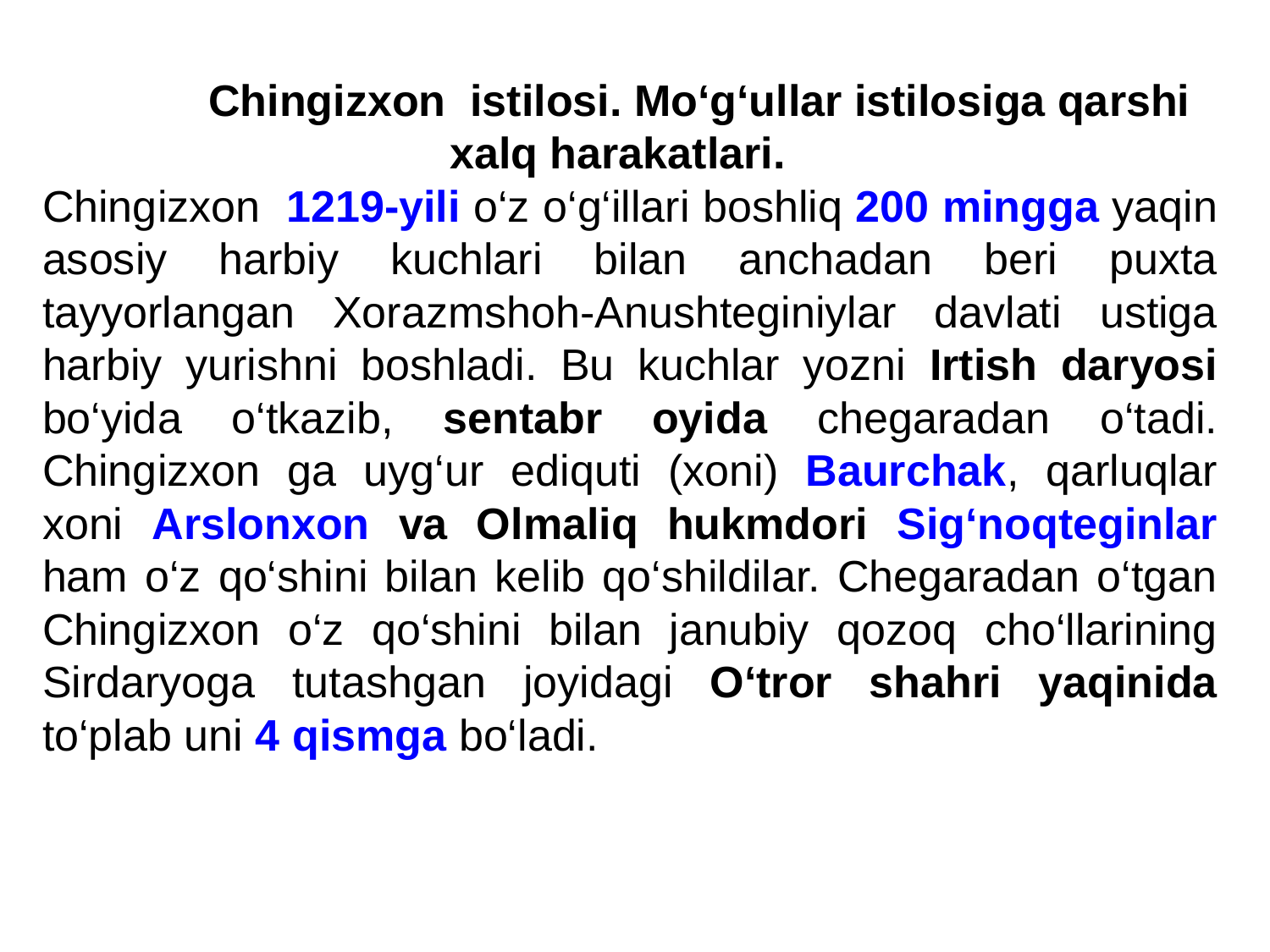

Chingizxon  istilosi. Mo‘g‘ullar istilosiga qarshi xalq harakatlari.
Chingizxon  1219-yili o‘z o‘g‘illari boshliq 200 mingga yaqin asosiy harbiy kuchlari bilan anchadan beri puxta tayyorlangan Xorazmshoh-Anushteginiylar davlati ustiga harbiy yurishni boshladi. Bu kuchlar yozni Irtish daryosi bo‘yida o‘tkazib, sentabr oyida chegaradan o‘tadi. Chingizxon ga uyg‘ur ediquti (xoni) Baurchak, qarluqlar xoni Arslonxon va Olmaliq hukmdori Sig‘noqteginlar ham o‘z qo‘shini bilan kelib qo‘shildilar. Chegaradan o‘tgan Chingizxon o‘z qo‘shini bilan janubiy qozoq cho‘llarining Sirdaryoga tutashgan joyidagi O‘tror shahri yaqinida to‘plab uni 4 qismga bo‘ladi.